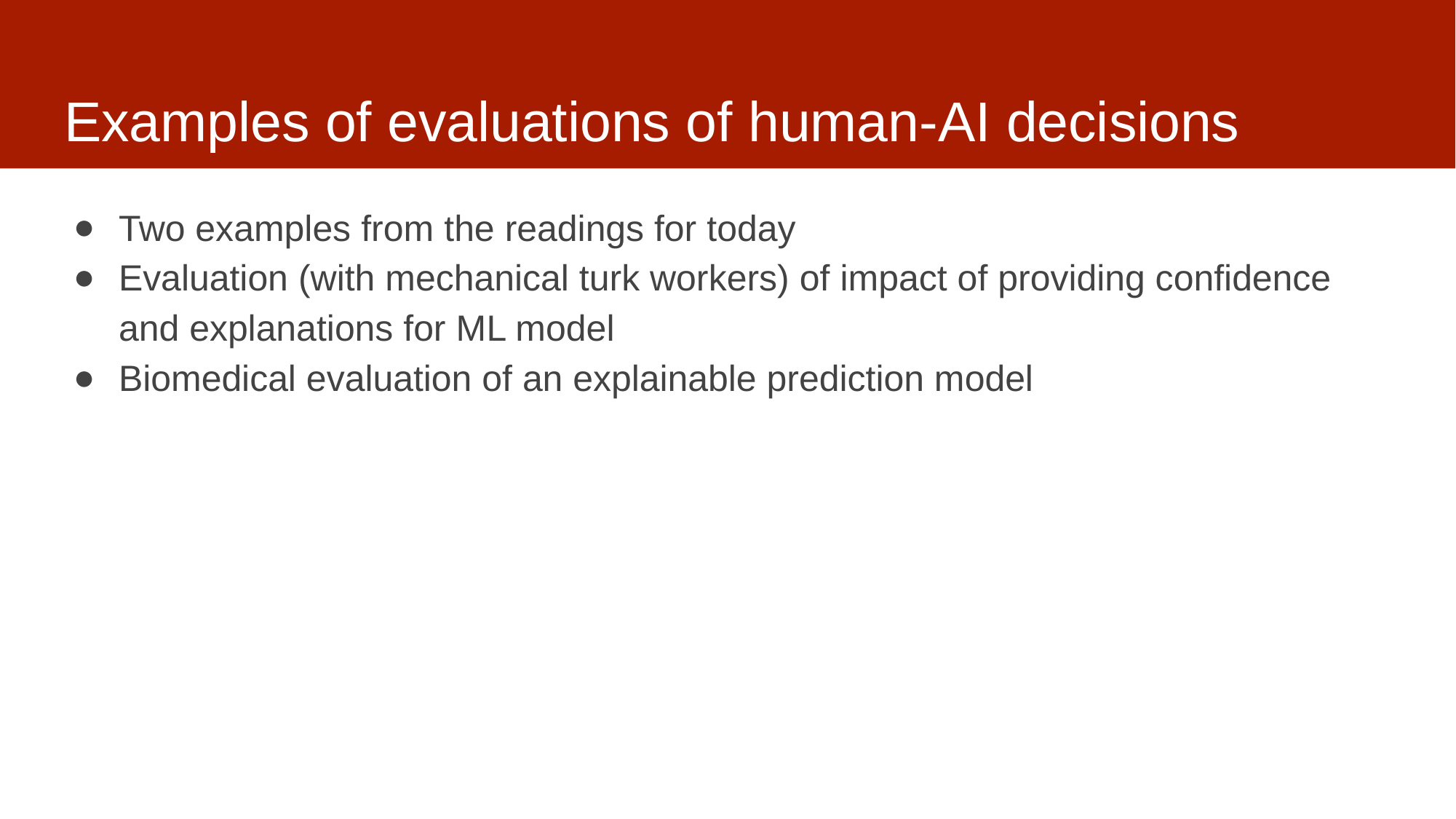

# Examples of evaluations of human-AI decisions
Two examples from the readings for today
Evaluation (with mechanical turk workers) of impact of providing confidence and explanations for ML model
Biomedical evaluation of an explainable prediction model